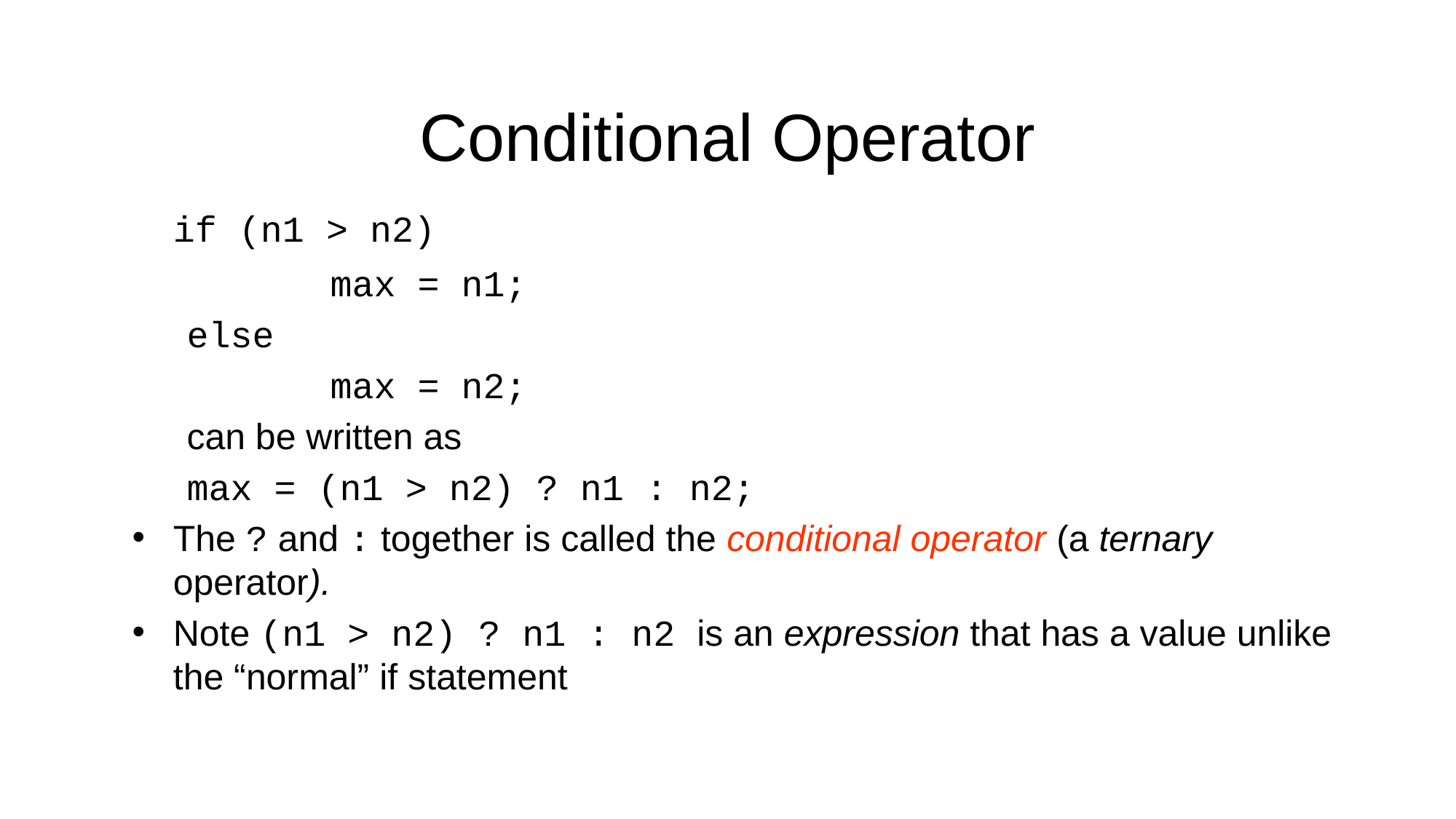

# Conditional Operator
	if (n1 > n2)
		max = n1;
else
		max = n2;
can be written as
max = (n1 > n2) ? n1 : n2;
The ? and : together is called the conditional operator (a ternary operator).
Note (n1 > n2) ? n1 : n2 is an expression that has a value unlike the “normal” if statement